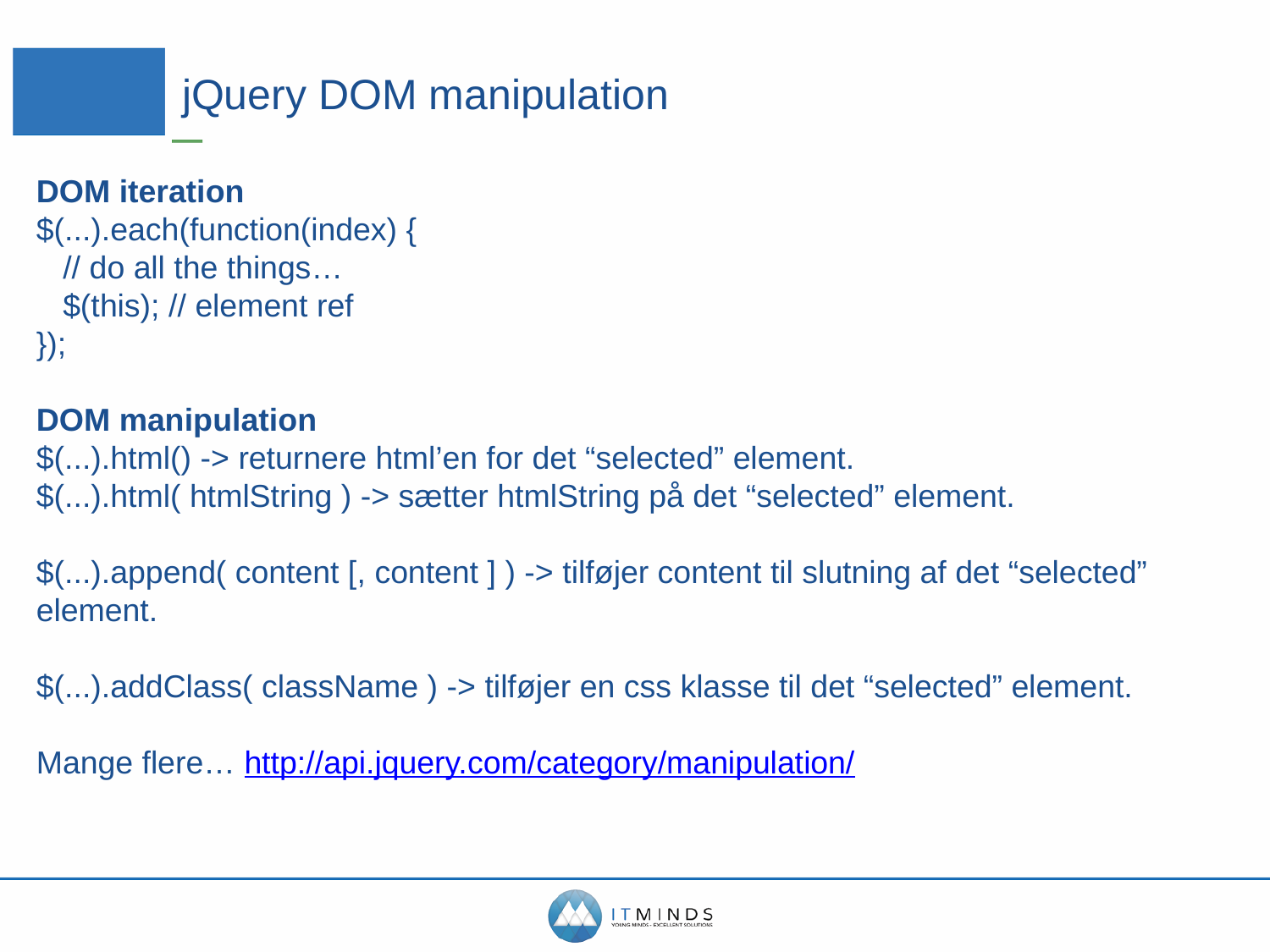

# jQuery DOM manipulation

DOM iteration
$(...).each(function(index) {
   // do all the things…
   $(this); // element ref
});

DOM manipulation
$(...).html() -> returnere html’en for det “selected” element.
$(...).html( htmlString ) -> sætter htmlString på det “selected” element.

$(...).append( content [, content ] ) -> tilføjer content til slutning af det “selected” element.

$(...).addClass( className ) -> tilføjer en css klasse til det “selected” element.

Mange flere… http://api.jquery.com/category/manipulation/